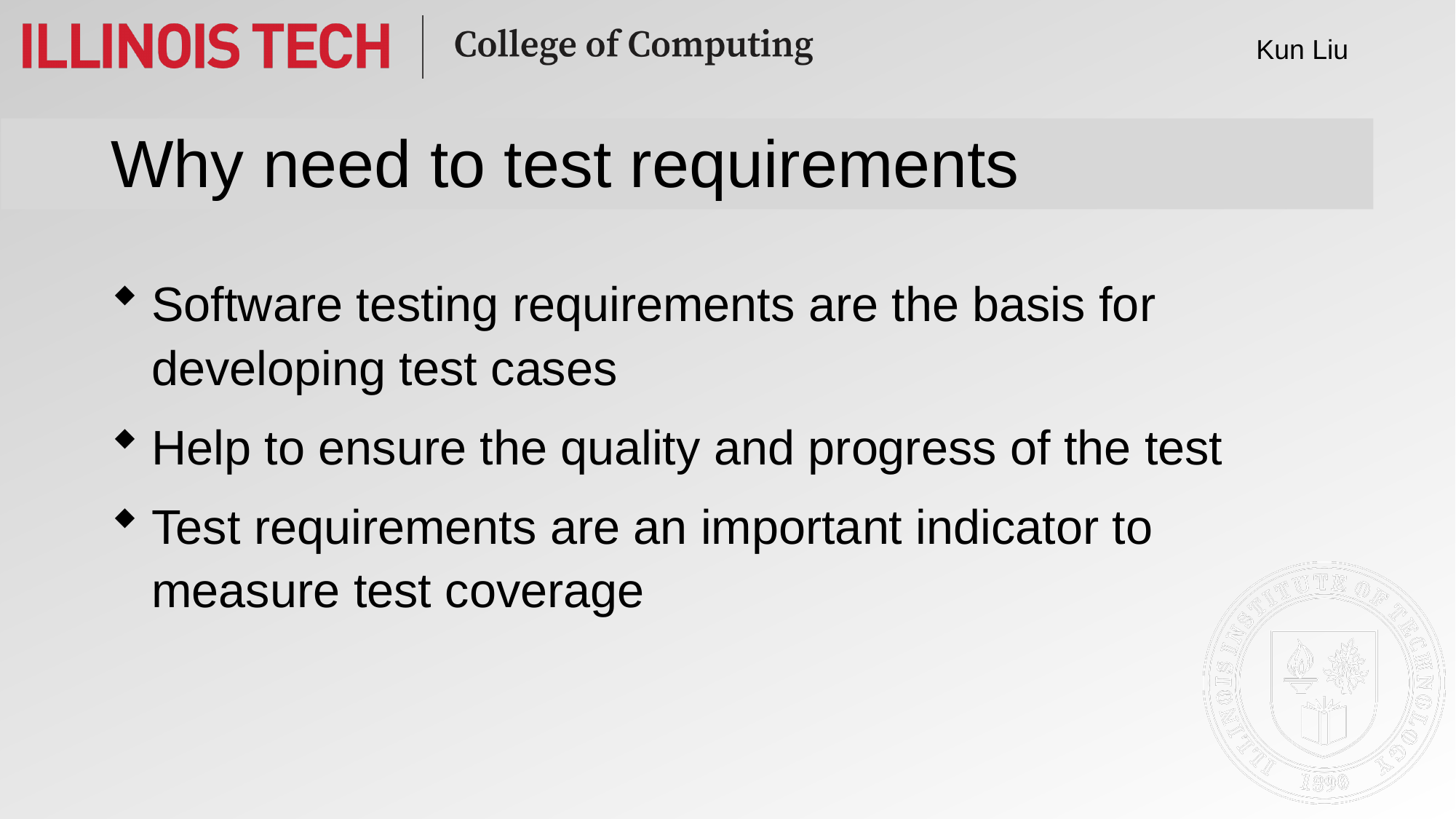

Kun Liu
# Why need to test requirements
Software testing requirements are the basis for developing test cases
Help to ensure the quality and progress of the test
Test requirements are an important indicator to measure test coverage